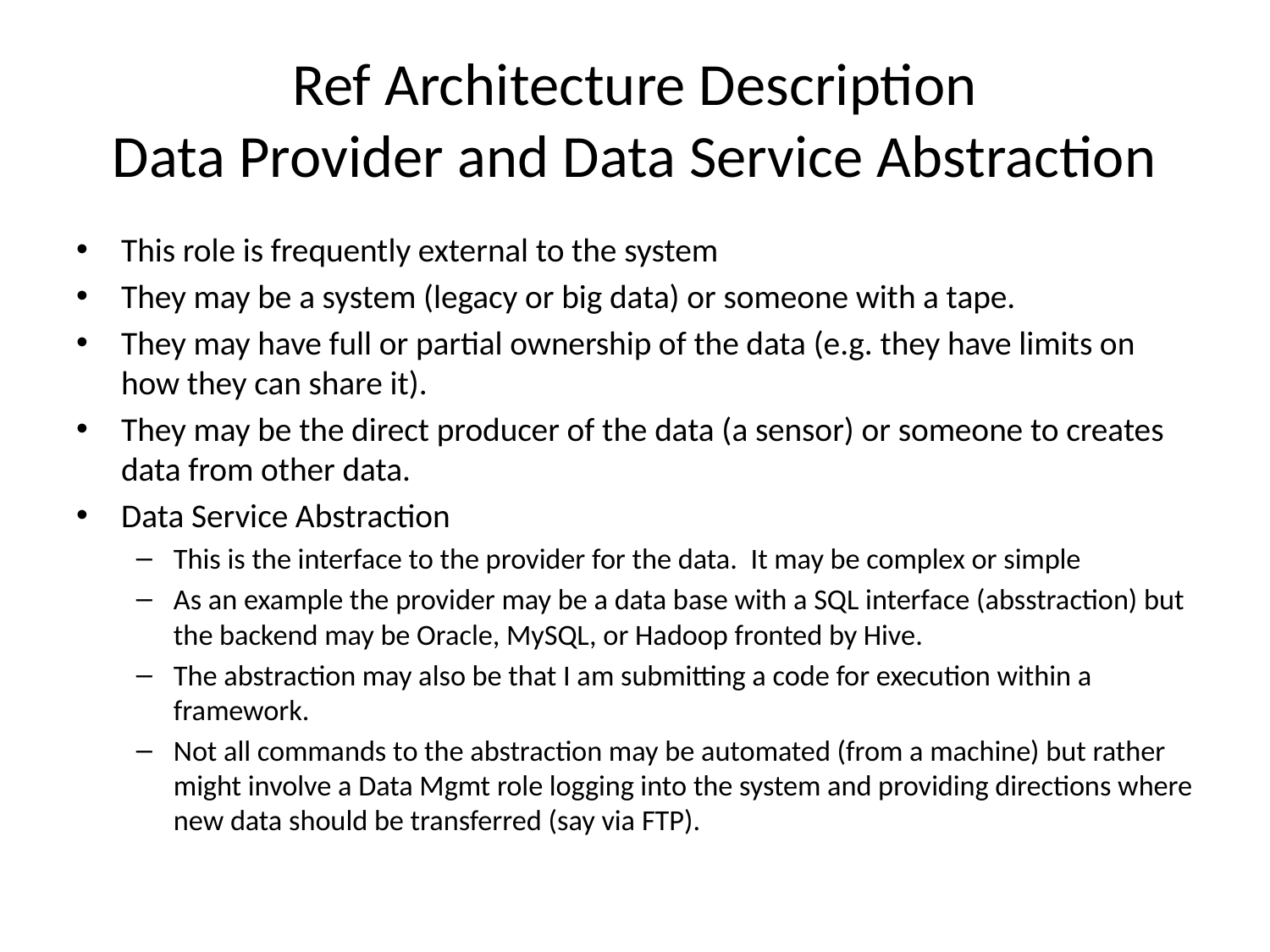

# Ref Architecture Description Data Provider and Data Service Abstraction
This role is frequently external to the system
They may be a system (legacy or big data) or someone with a tape.
They may have full or partial ownership of the data (e.g. they have limits on how they can share it).
They may be the direct producer of the data (a sensor) or someone to creates data from other data.
Data Service Abstraction
This is the interface to the provider for the data.  It may be complex or simple
As an example the provider may be a data base with a SQL interface (absstraction) but the backend may be Oracle, MySQL, or Hadoop fronted by Hive.
The abstraction may also be that I am submitting a code for execution within a framework.
Not all commands to the abstraction may be automated (from a machine) but rather might involve a Data Mgmt role logging into the system and providing directions where new data should be transferred (say via FTP).